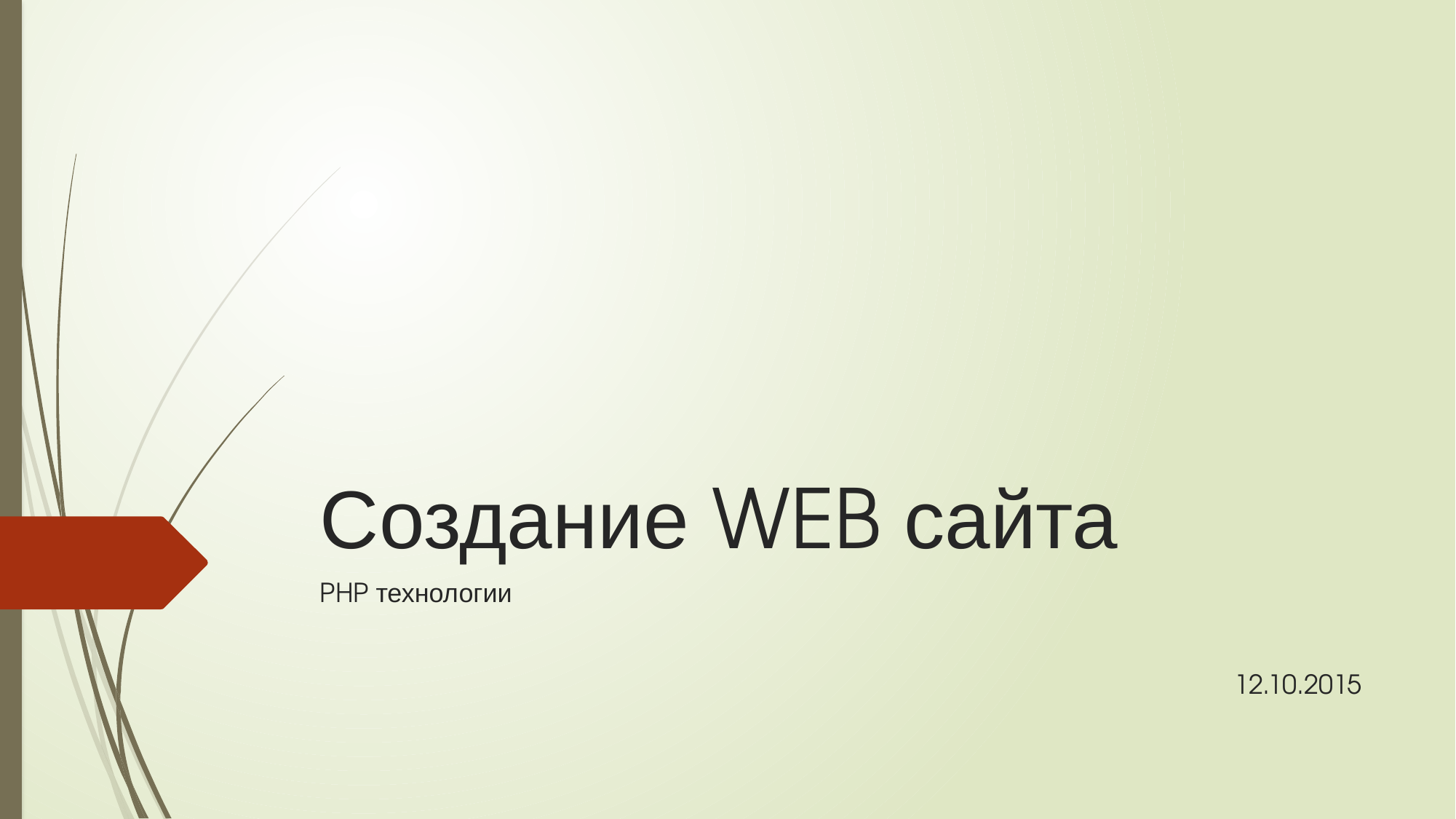

# Создание WEB сайта
PHP технологии

12.10.2015